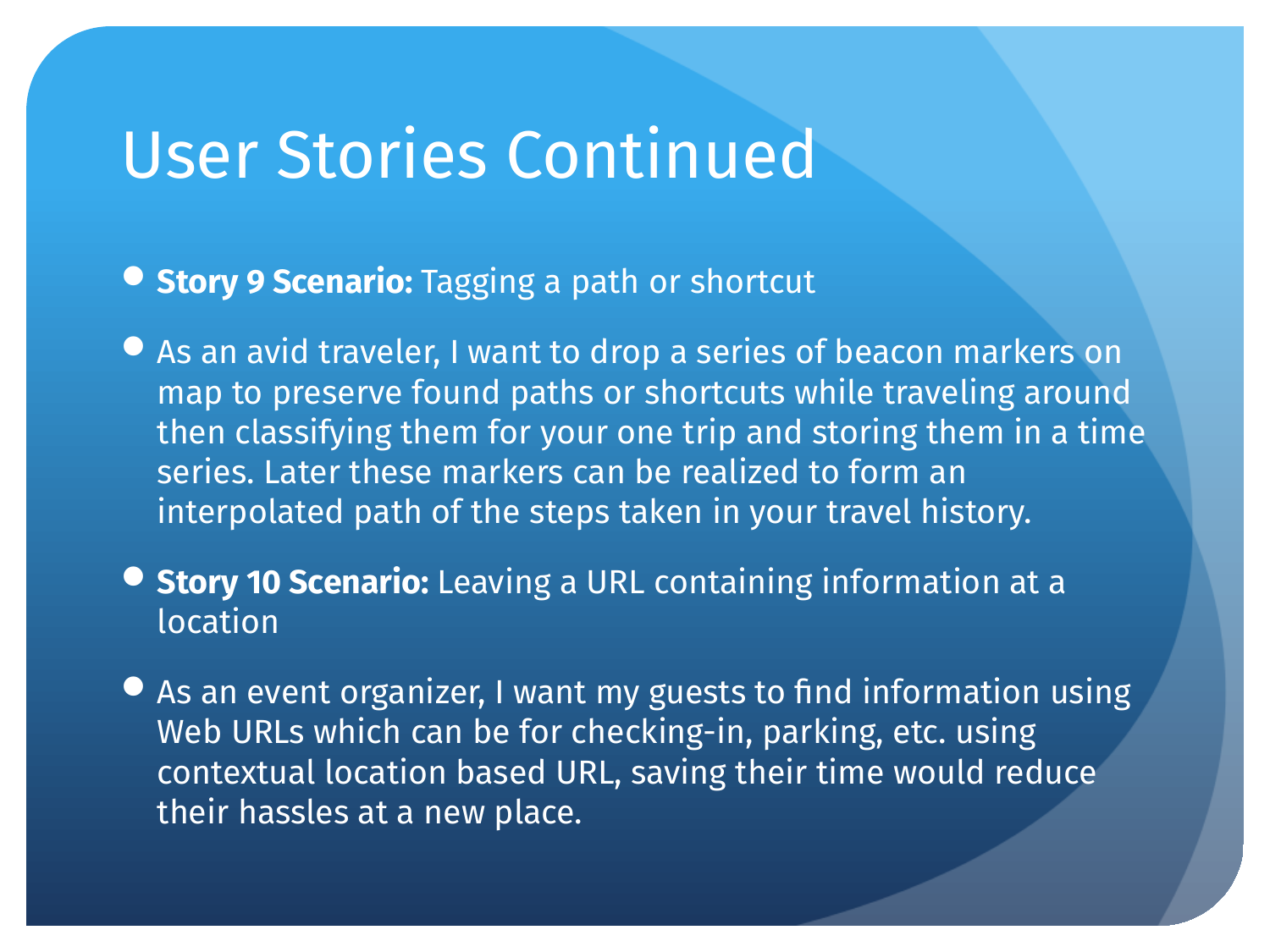

# User Stories Continued
Story 9 Scenario: Tagging a path or shortcut
As an avid traveler, I want to drop a series of beacon markers on map to preserve found paths or shortcuts while traveling around then classifying them for your one trip and storing them in a time series. Later these markers can be realized to form an interpolated path of the steps taken in your travel history.
Story 10 Scenario: Leaving a URL containing information at a location
As an event organizer, I want my guests to find information using Web URLs which can be for checking-in, parking, etc. using contextual location based URL, saving their time would reduce their hassles at a new place.